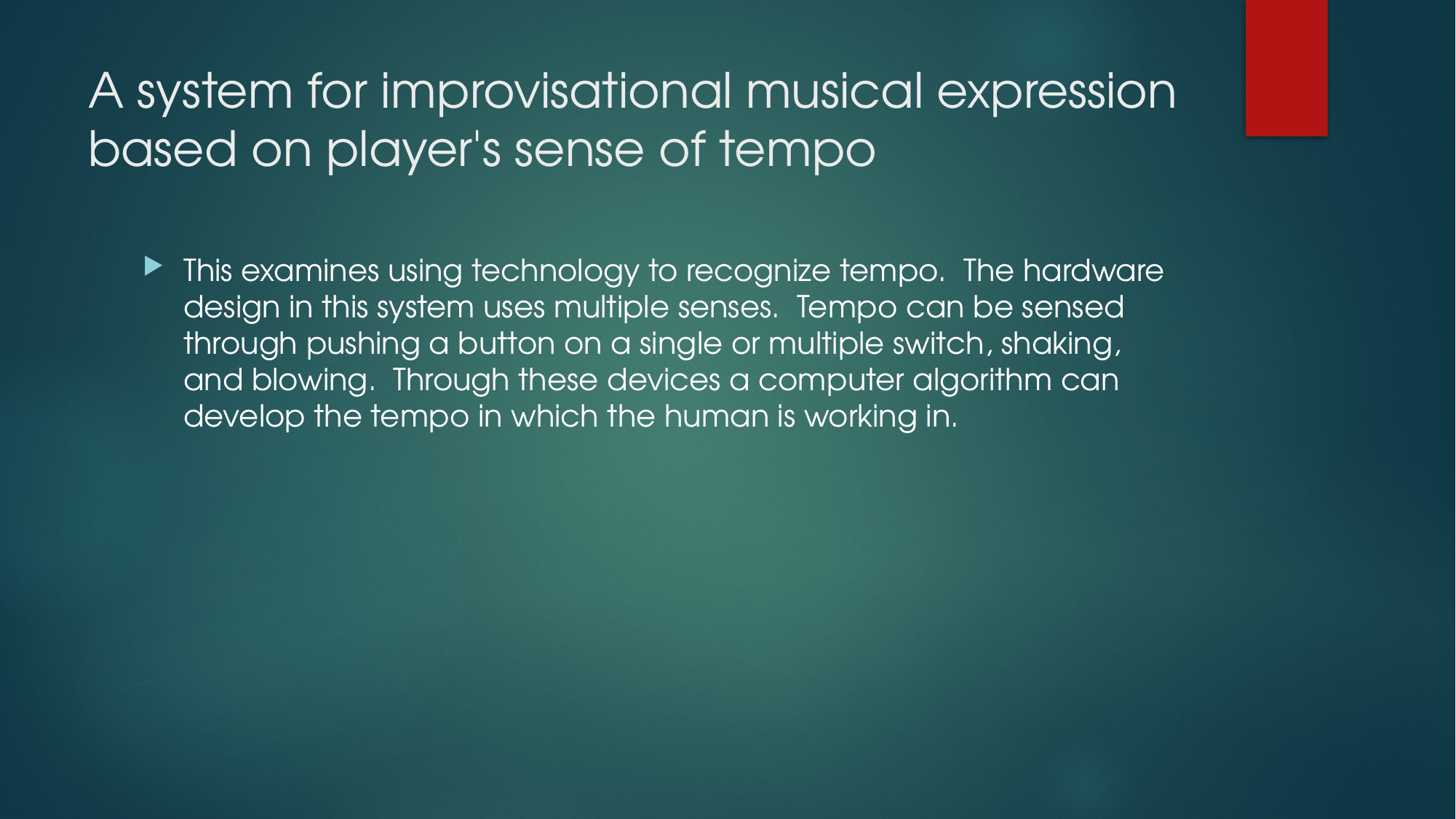

# A system for improvisational musical expression based on player's sense of tempo
This examines using technology to recognize tempo.  The hardware design in this system uses multiple senses.  Tempo can be sensed through pushing a button on a single or multiple switch, shaking, and blowing.  Through these devices a computer algorithm can develop the tempo in which the human is working in.